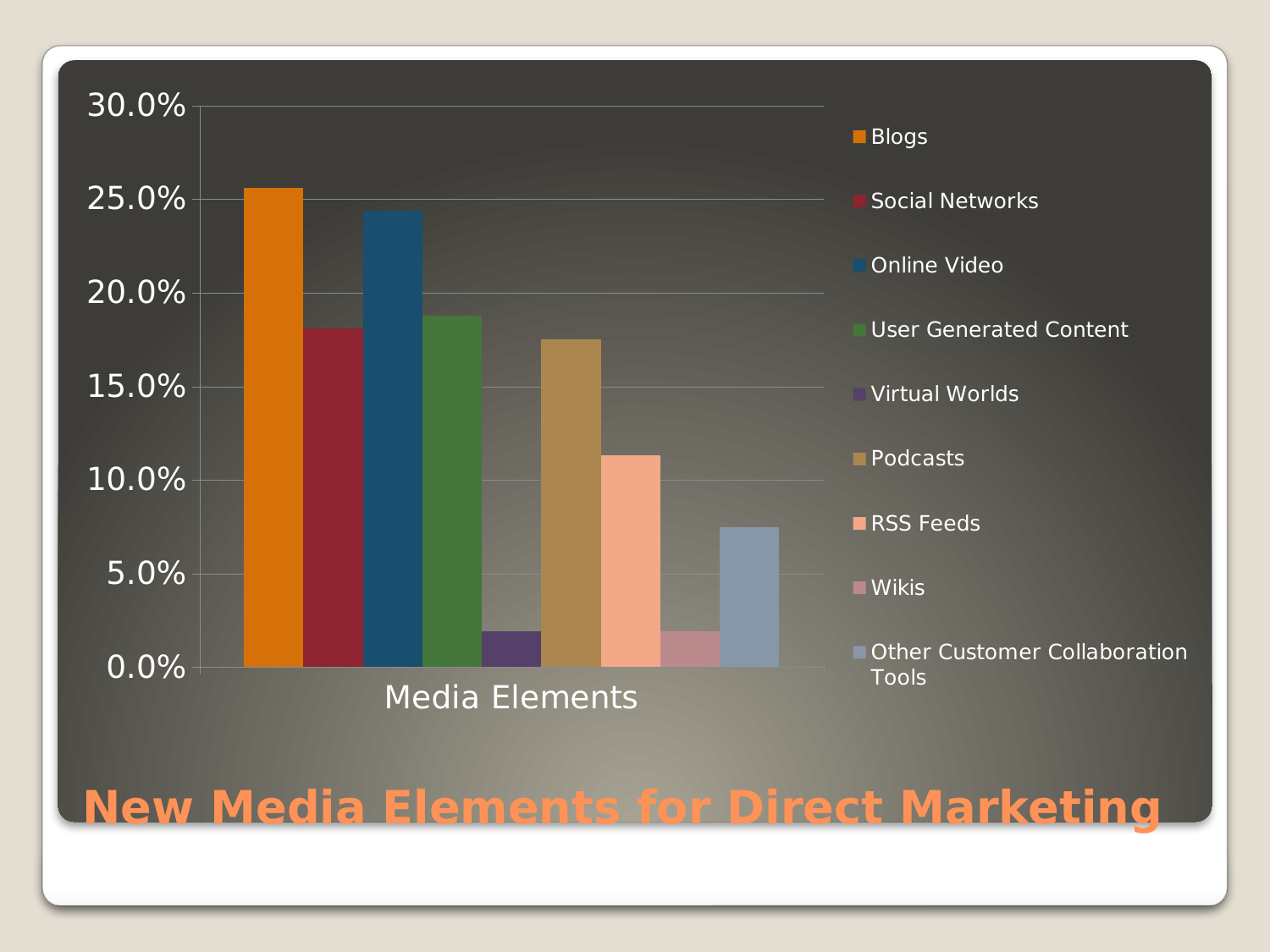

### Chart

| Category | Blogs | Social Networks | Online Video | User Generated Content | Virtual Worlds | Podcasts | RSS Feeds | Wikis | Other Customer Collaboration Tools |
|---|---|---|---|---|---|---|---|---|---|
| Media Elements | 0.256 | 0.181 | 0.244 | 0.188 | 0.019 | 0.175 | 0.113 | 0.019 | 0.075 |
# New Media Elements for Direct Marketing